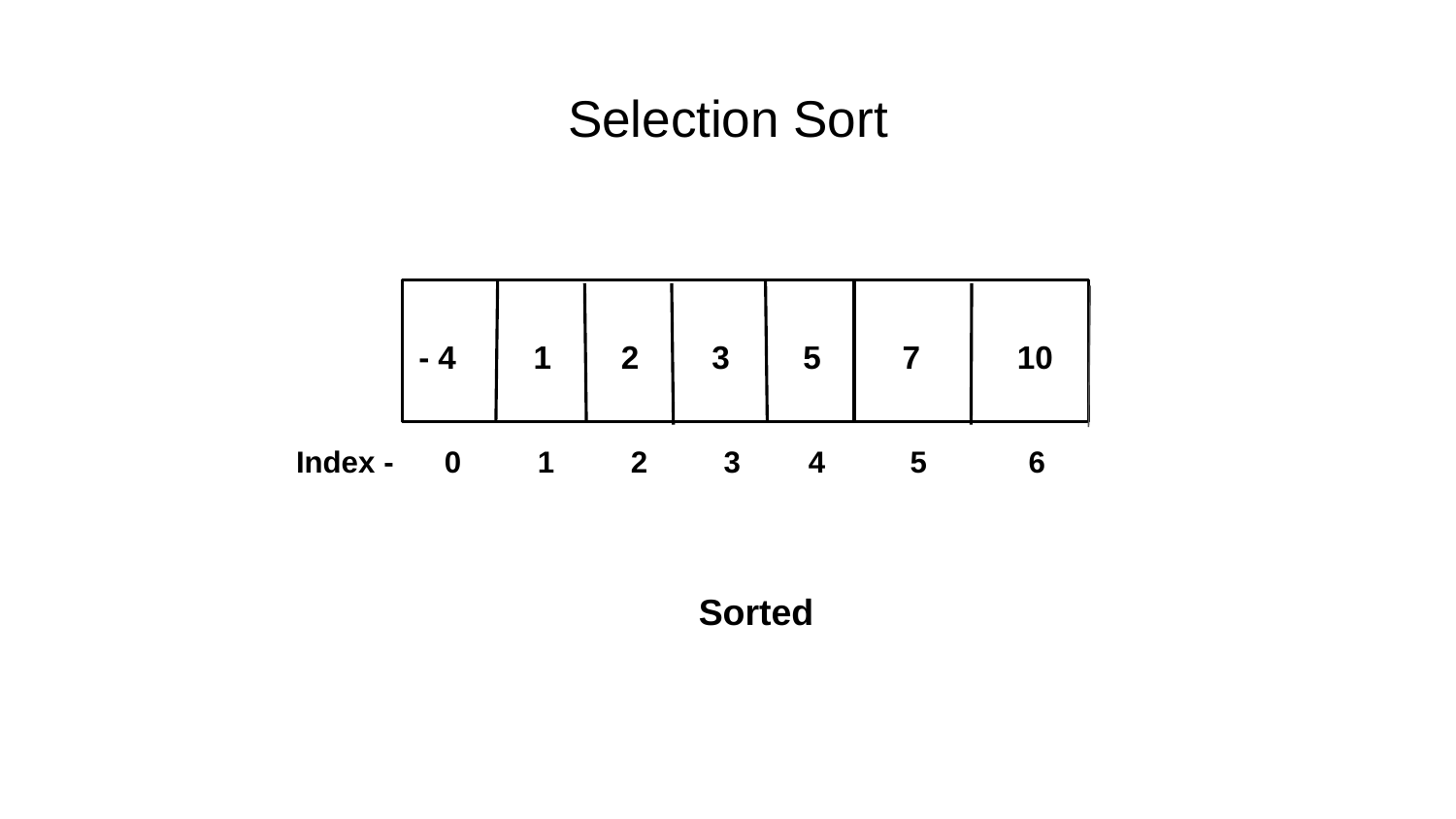

# Selection Sort

   - 4
1
2
3
5
7
10
  Index -      0         1         2         3        4          5            6
Sorted